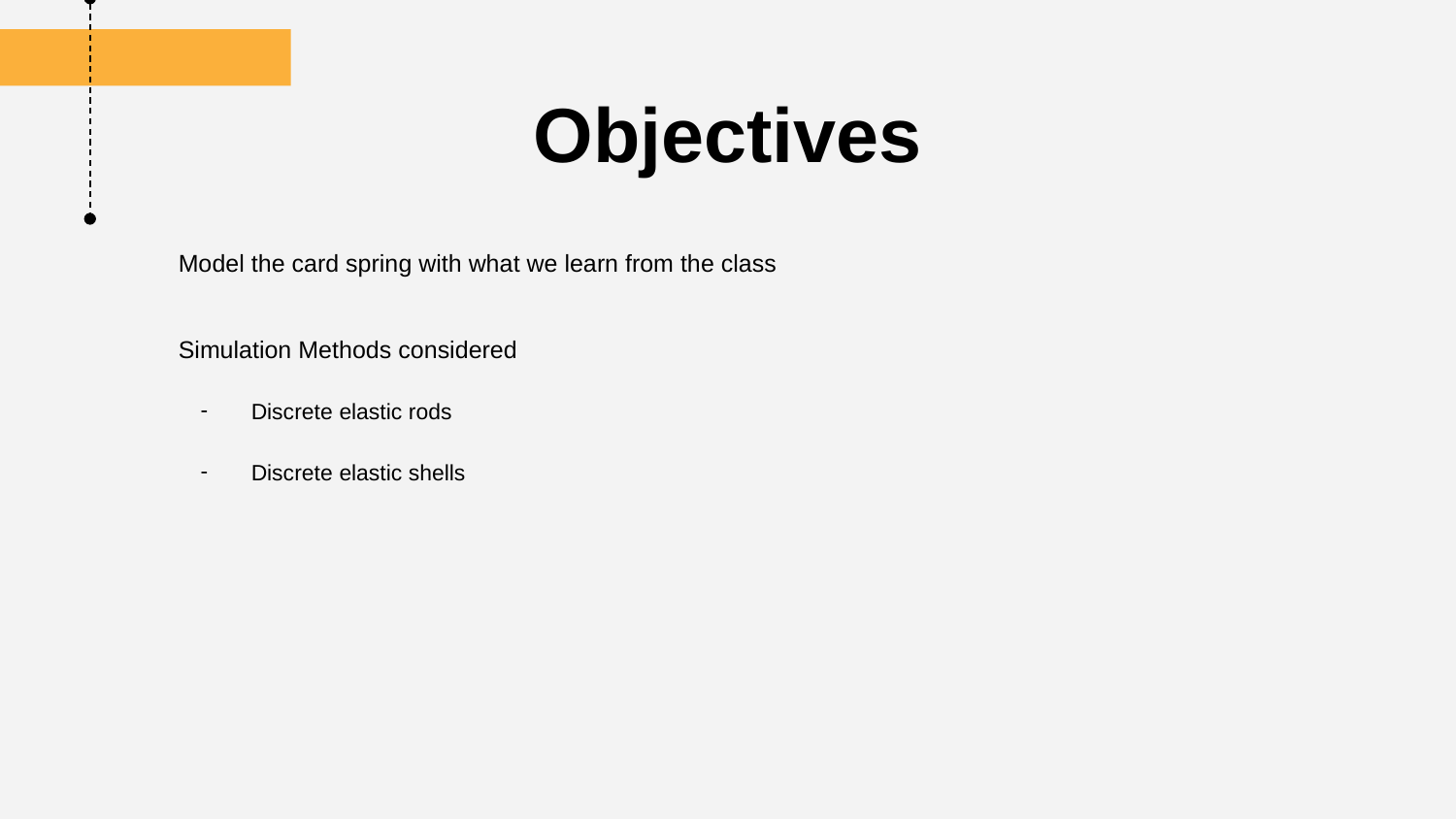

# Objectives
Model the card spring with what we learn from the class

Simulation Methods considered

Discrete elastic rods

Discrete elastic shells